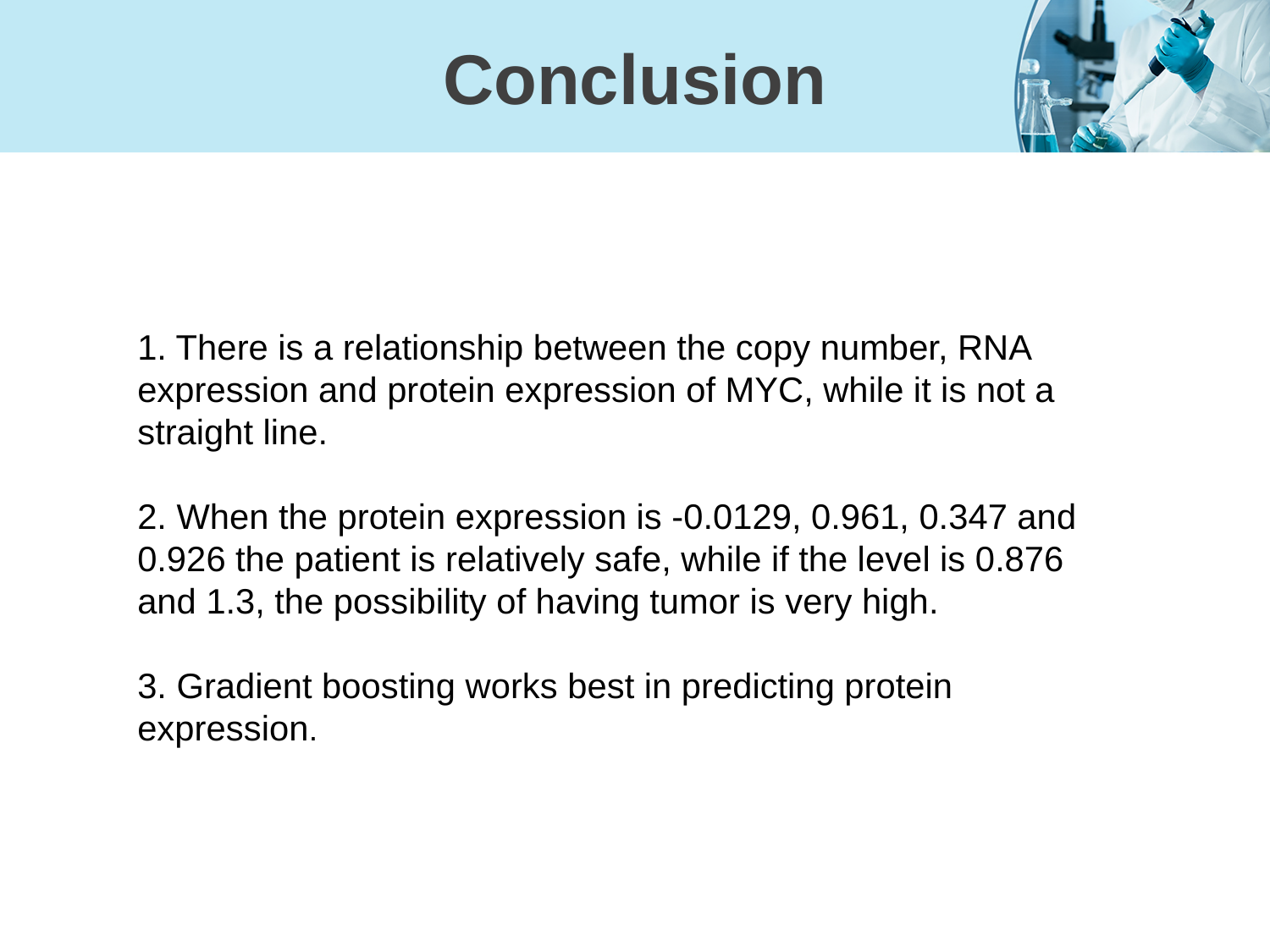

# Conclusion

1. There is a relationship between the copy number, RNA expression and protein expression of MYC, while it is not a straight line.

2. When the protein expression is -0.0129, 0.961, 0.347 and 0.926 the patient is relatively safe, while if the level is 0.876 and 1.3, the possibility of having tumor is very high.

3. Gradient boosting works best in predicting protein expression.